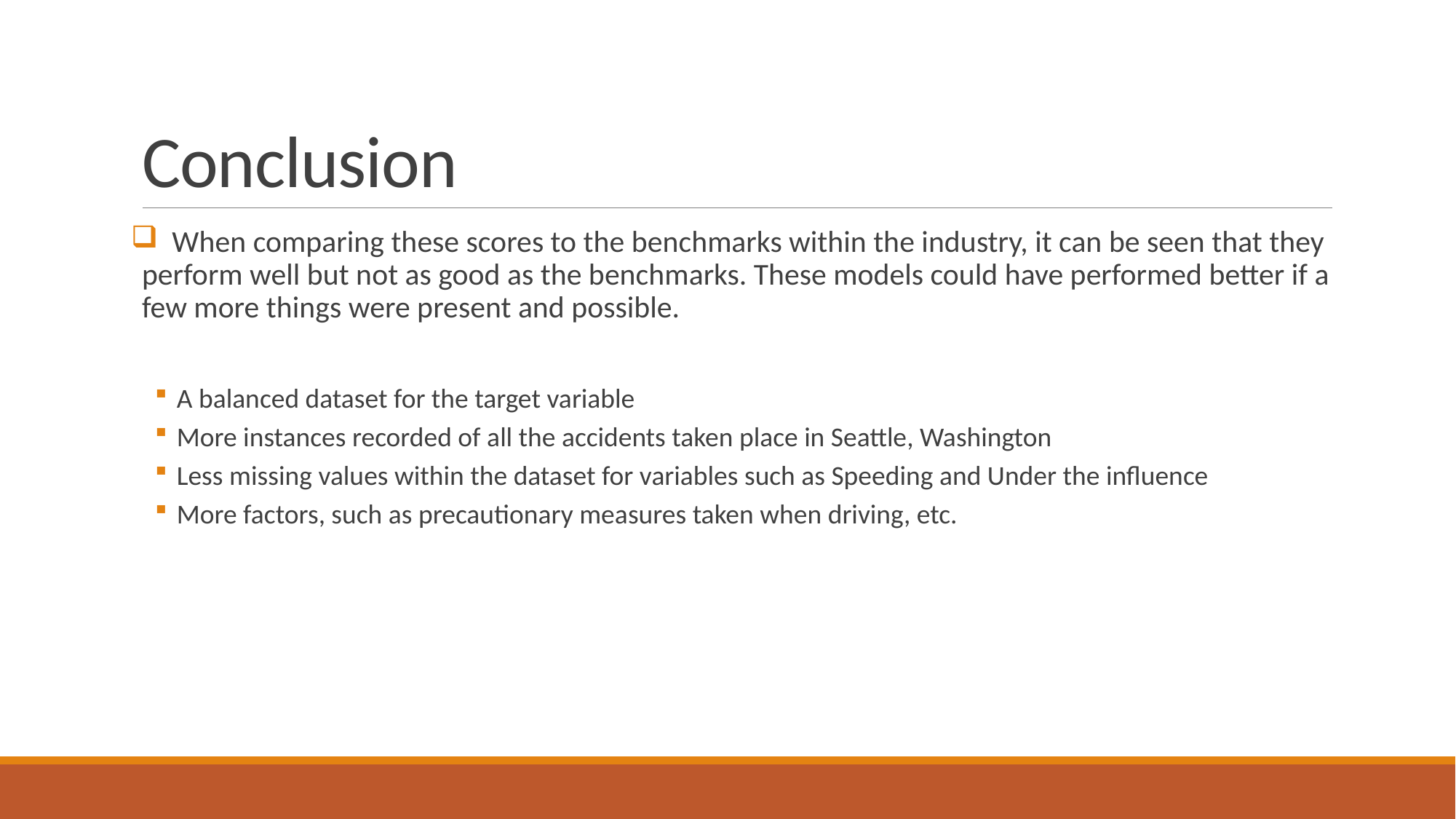

# Conclusion
  When comparing these scores to the benchmarks within the industry, it can be seen that they perform well but not as good as the benchmarks. These models could have performed better if a few more things were present and possible.

A balanced dataset for the target variable
More instances recorded of all the accidents taken place in Seattle, Washington
Less missing values within the dataset for variables such as Speeding and Under the influence
More factors, such as precautionary measures taken when driving, etc.